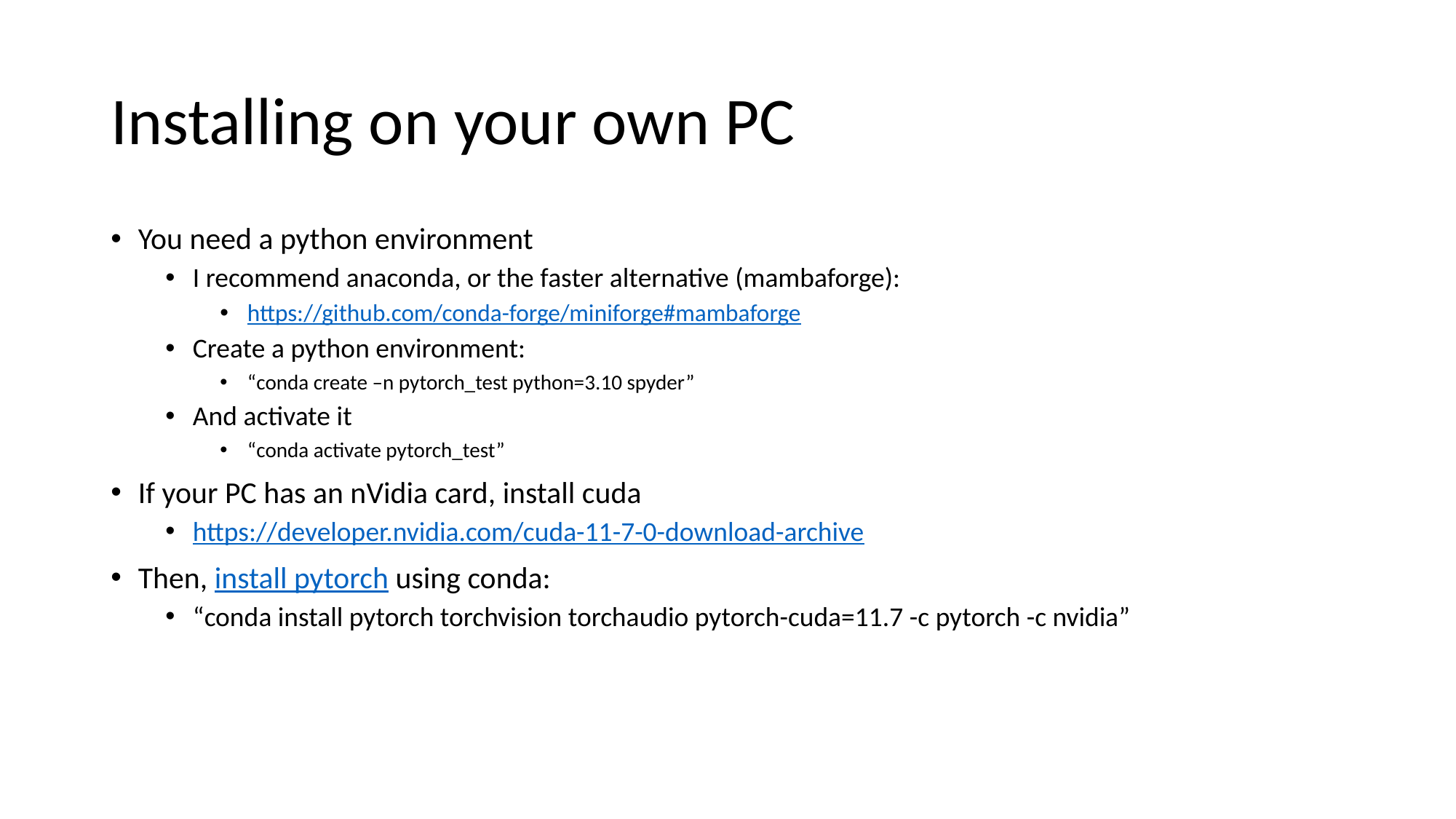

# Installing on your own PC
You need a python environment
I recommend anaconda, or the faster alternative (mambaforge):
https://github.com/conda-forge/miniforge#mambaforge
Create a python environment:
“conda create –n pytorch_test python=3.10 spyder”
And activate it
“conda activate pytorch_test”
If your PC has an nVidia card, install cuda
https://developer.nvidia.com/cuda-11-7-0-download-archive
Then, install pytorch using conda:
“conda install pytorch torchvision torchaudio pytorch-cuda=11.7 -c pytorch -c nvidia”